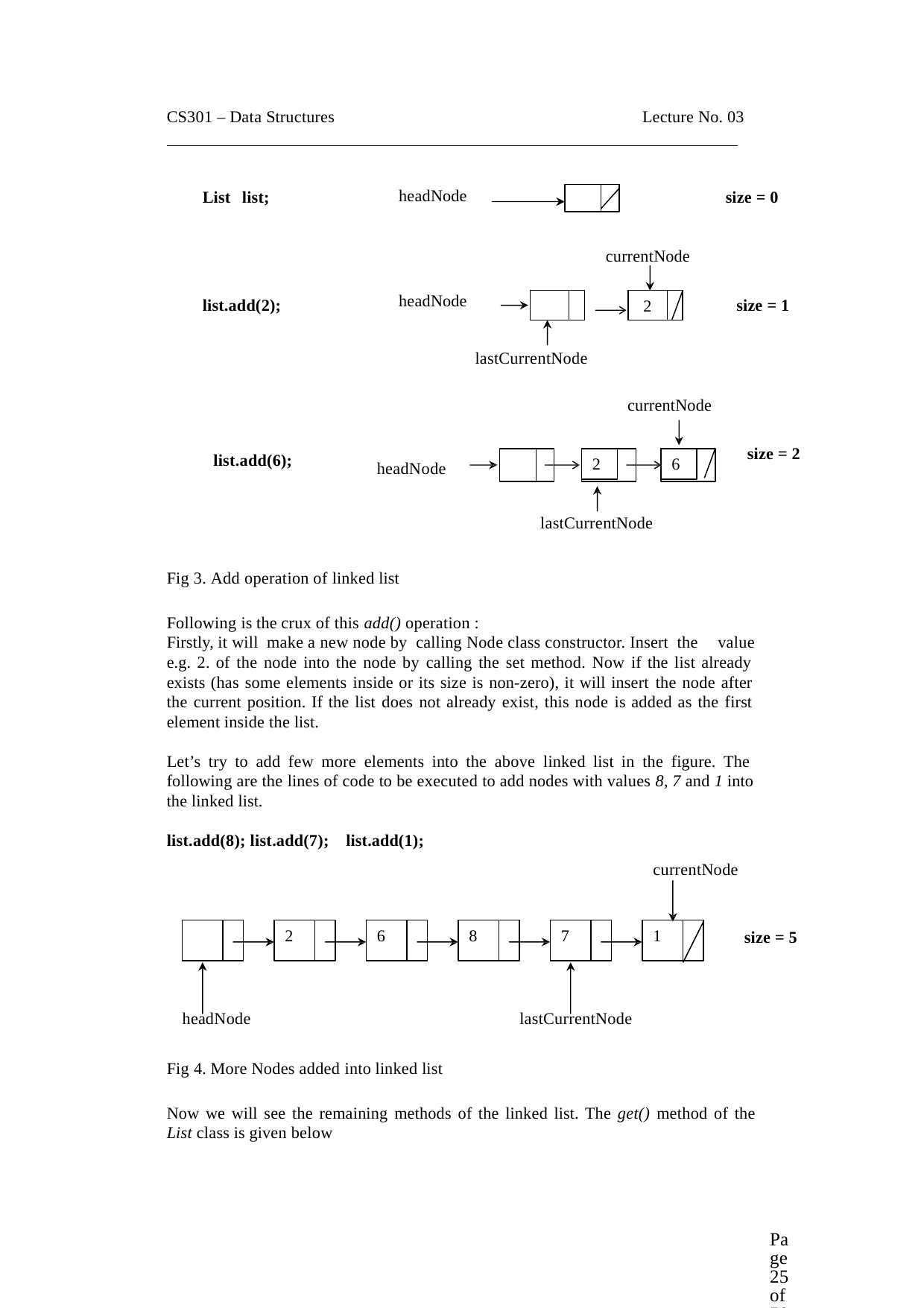

CS301 – Data Structures
Lecture No. 03

headNode
List  list;
size = 0

currentNode

headNode

list.add(2);
size = 1
2

lastCurrentNode

currentNode

size = 2

list.add(6);
2
6
headNode

lastCurrentNode

Fig 3. Add operation of linked list

Following is the crux of this add() operation :
Firstly, it will  make a new node by  calling Node class constructor. Insert  the    value
e.g. 2. of the node into the node by calling the set method. Now if the list already  exists (has some elements inside or its size is non-zero), it will insert the node after  the current position. If the list does not already exist, this node is added as the first  element inside the list.

Let’s try to add few more elements into the above linked list in the figure. The  following are the lines of code to be executed to add nodes with values 8, 7 and 1 into  the linked list.

list.add(8); list.add(7);   list.add(1);
currentNode

2
6
8
7
1
size = 5

headNode
lastCurrentNode
Fig 4. More Nodes added into linked list

Now we will see the remaining methods of the linked list. The get() method of the
List class is given below
Page 25 of 505